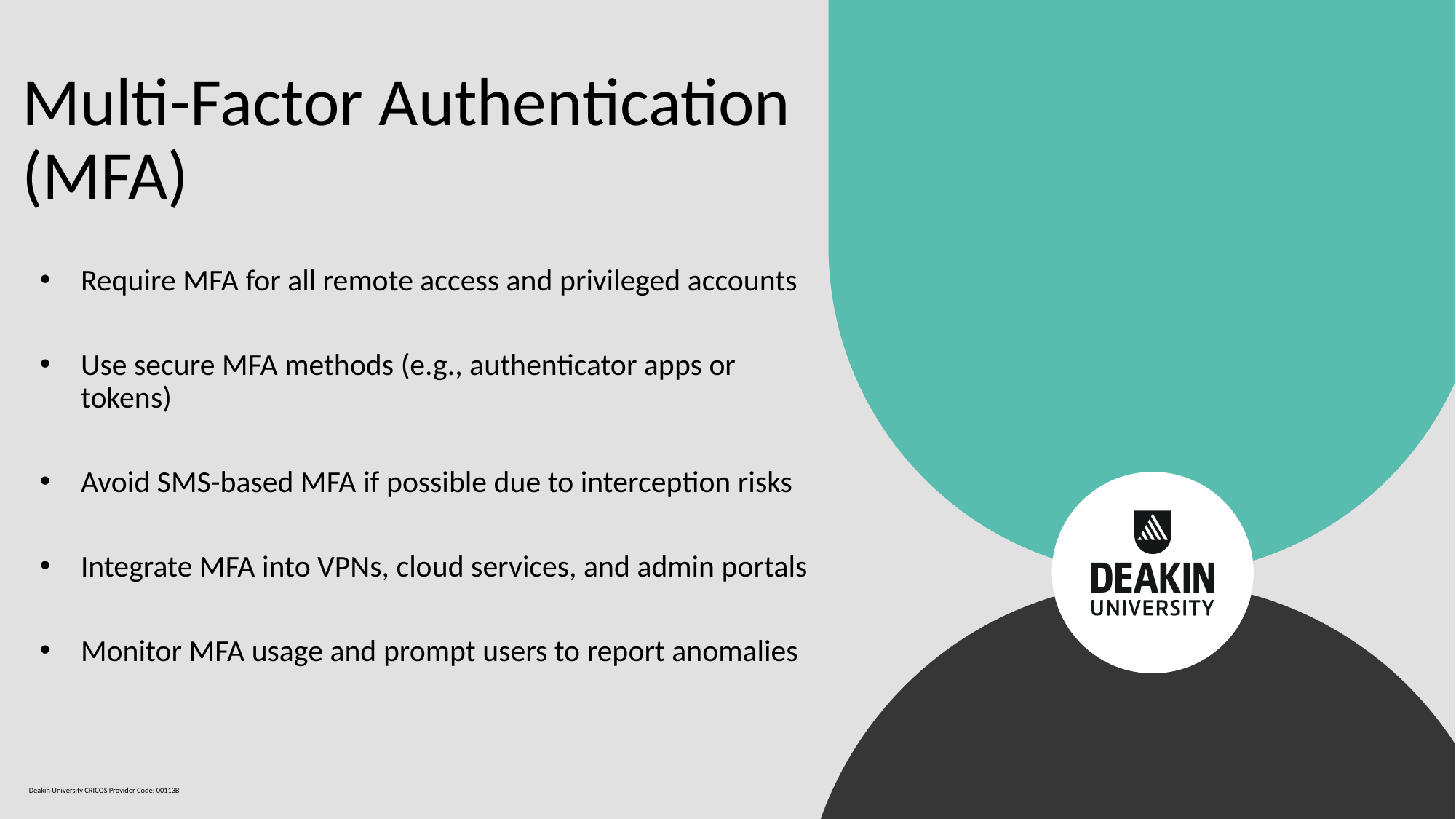

# Multi-Factor Authentication (MFA)
Require MFA for all remote access and privileged accounts
Use secure MFA methods (e.g., authenticator apps or tokens)
Avoid SMS-based MFA if possible due to interception risks
Integrate MFA into VPNs, cloud services, and admin portals
Monitor MFA usage and prompt users to report anomalies

Deakin University CRICOS Provider Code: 00113B